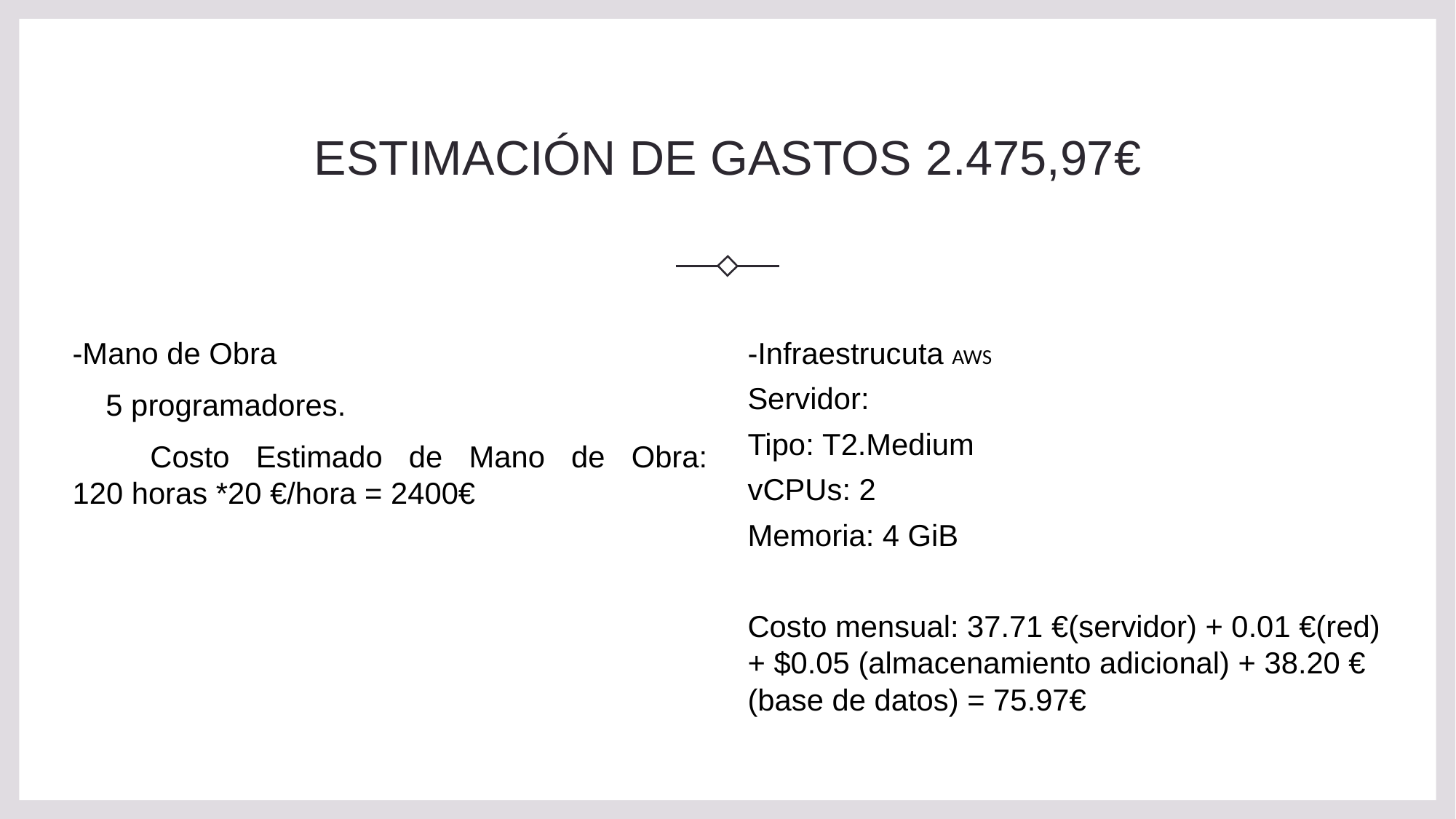

# ESTIMACIÓN DE GASTOS 2.475,97€

-Mano de Obra
    5 programadores.
     Costo Estimado de Mano de Obra: 120 horas *20 €/hora = 2400€

-Infraestrucuta AWS
Servidor:
Tipo: T2.Medium
vCPUs: 2
Memoria: 4 GiB

Costo mensual: 37.71 €(servidor) + 0.01 €(red) + $0.05 (almacenamiento adicional) + 38.20 €(base de datos) = 75.97€